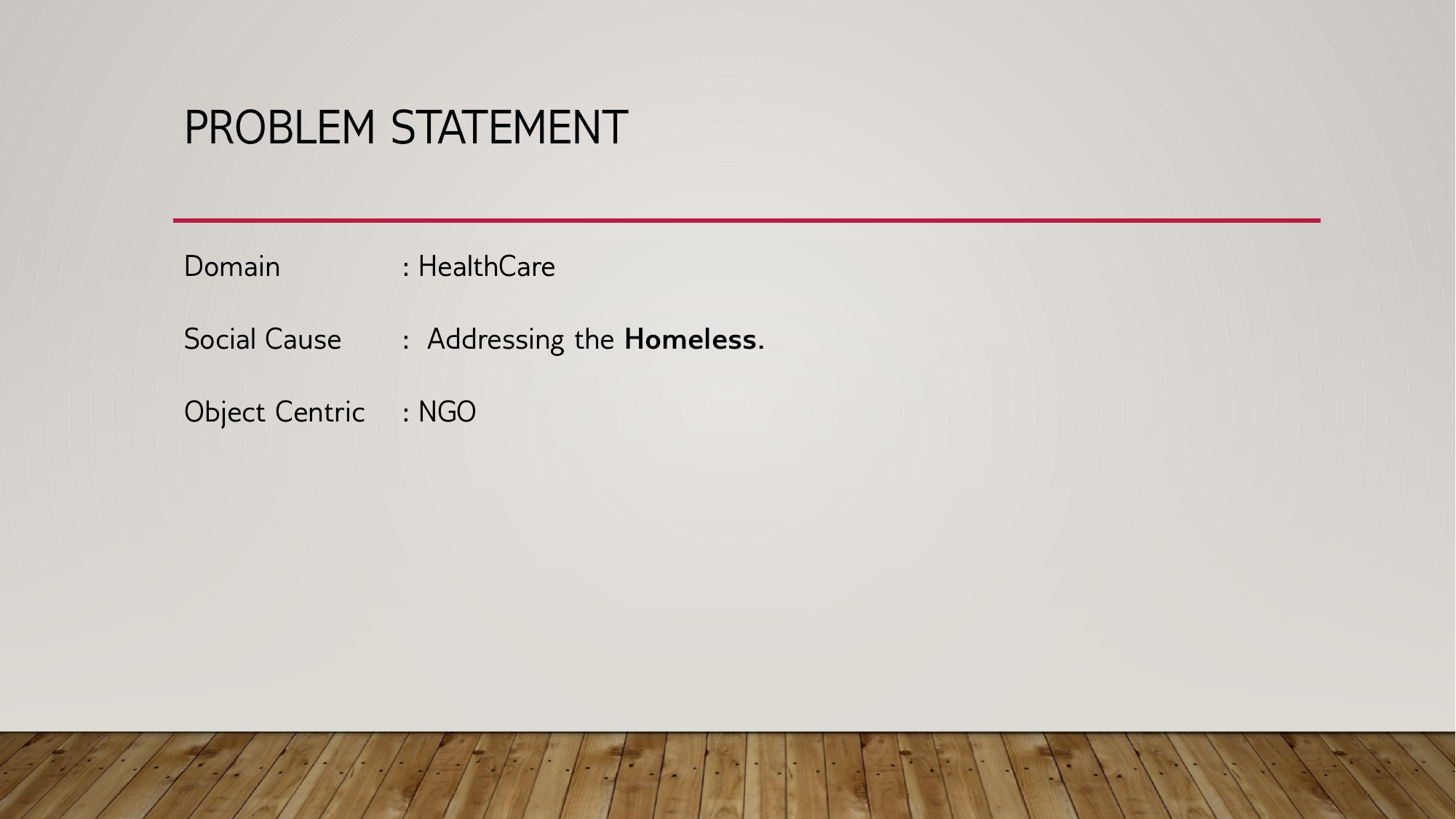

# Problem statement
Domain 		: HealthCare

Social Cause 	:  Addressing the Homeless.

Object Centric	: NGO